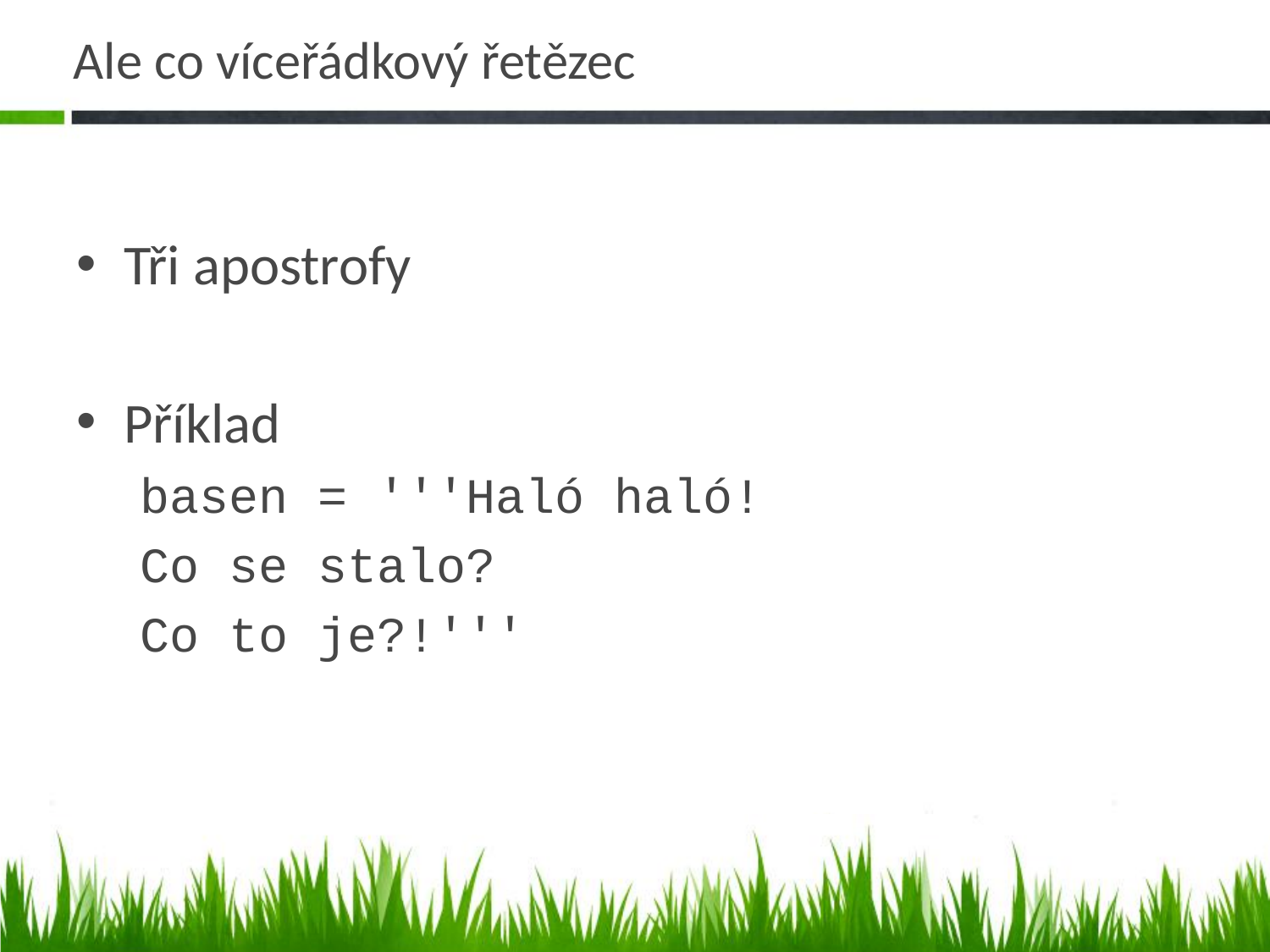

# Ale co víceřádkový řetězec
Tři apostrofy

Příklad
basen = '''Haló haló!
Co se stalo?
Co to je?!'''